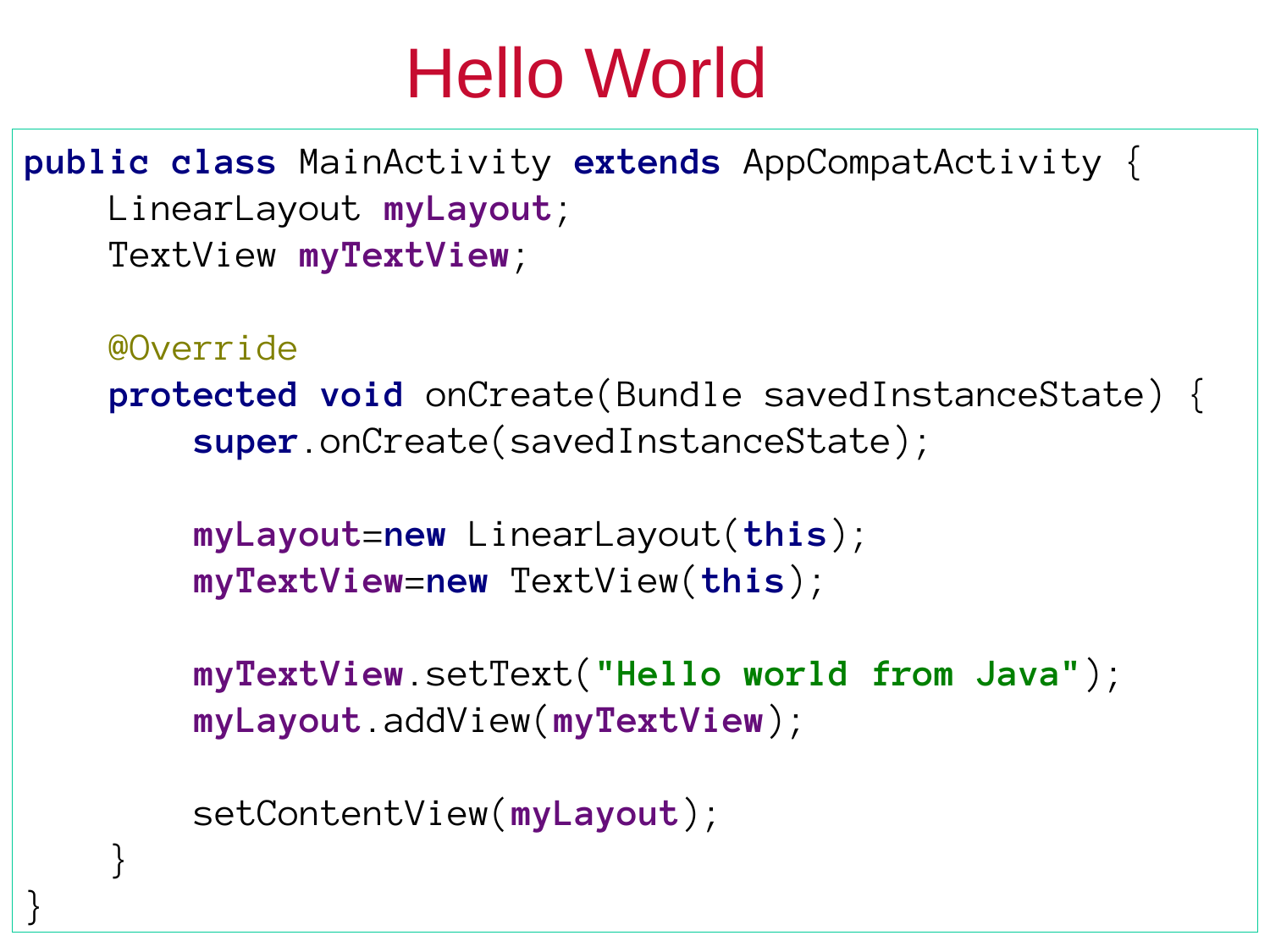

# Hello World
public class MainActivity extends AppCompatActivity {
    LinearLayout myLayout;
    TextView myTextView;
    @Override
    protected void onCreate(Bundle savedInstanceState) {
        super.onCreate(savedInstanceState);
        myLayout=new LinearLayout(this);
        myTextView=new TextView(this);
        myTextView.setText("Hello world from Java");
        myLayout.addView(myTextView);
        setContentView(myLayout);
    }
}